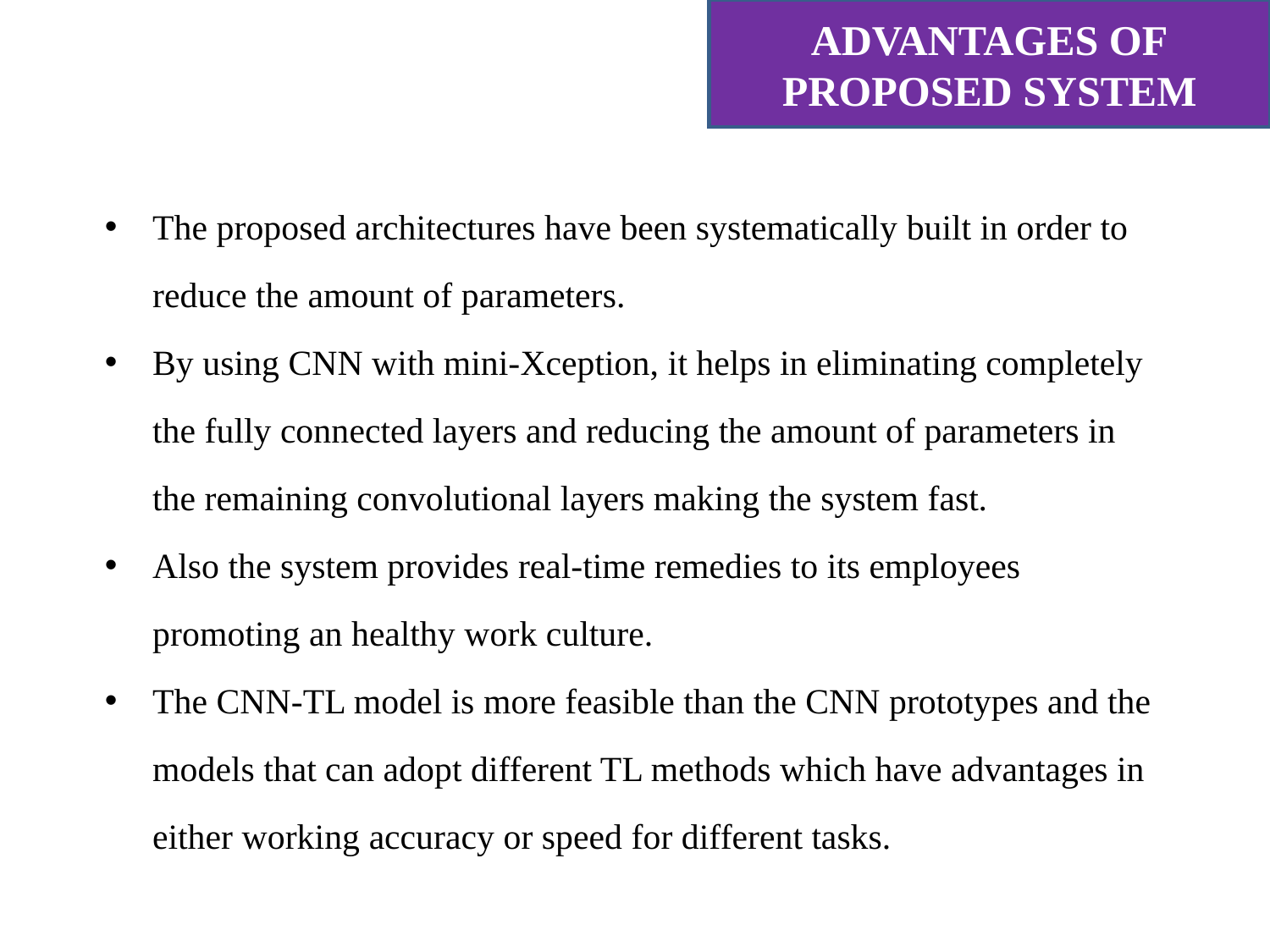

ADVANTAGES OF
PROPOSED SYSTEM
The proposed architectures have been systematically built in order to reduce the amount of parameters.
By using CNN with mini-Xception, it helps in eliminating completely the fully connected layers and reducing the amount of parameters in the remaining convolutional layers making the system fast.
Also the system provides real-time remedies to its employees promoting an healthy work culture.
The CNN-TL model is more feasible than the CNN prototypes and the models that can adopt different TL methods which have advantages in either working accuracy or speed for different tasks.